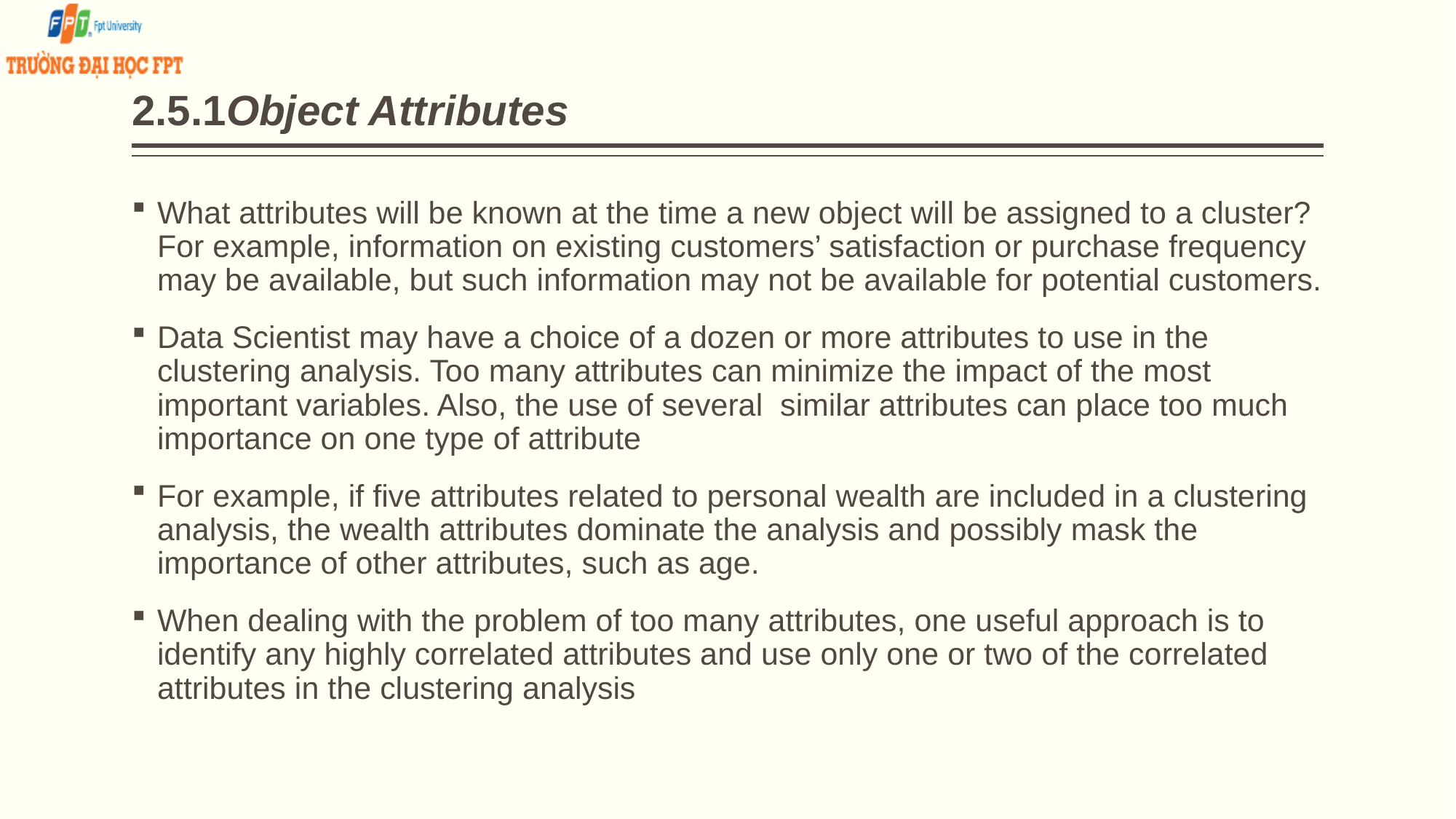

# 2.5.1Object Attributes
What attributes will be known at the time a new object will be assigned to a cluster? For example, information on existing customers’ satisfaction or purchase frequency may be available, but such information may not be available for potential customers.
Data Scientist may have a choice of a dozen or more attributes to use in the clustering analysis. Too many attributes can minimize the impact of the most important variables. Also, the use of several  similar attributes can place too much importance on one type of attribute
For example, if five attributes related to personal wealth are included in a clustering analysis, the wealth attributes dominate the analysis and possibly mask the importance of other attributes, such as age.
When dealing with the problem of too many attributes, one useful approach is to identify any highly correlated attributes and use only one or two of the correlated attributes in the clustering analysis